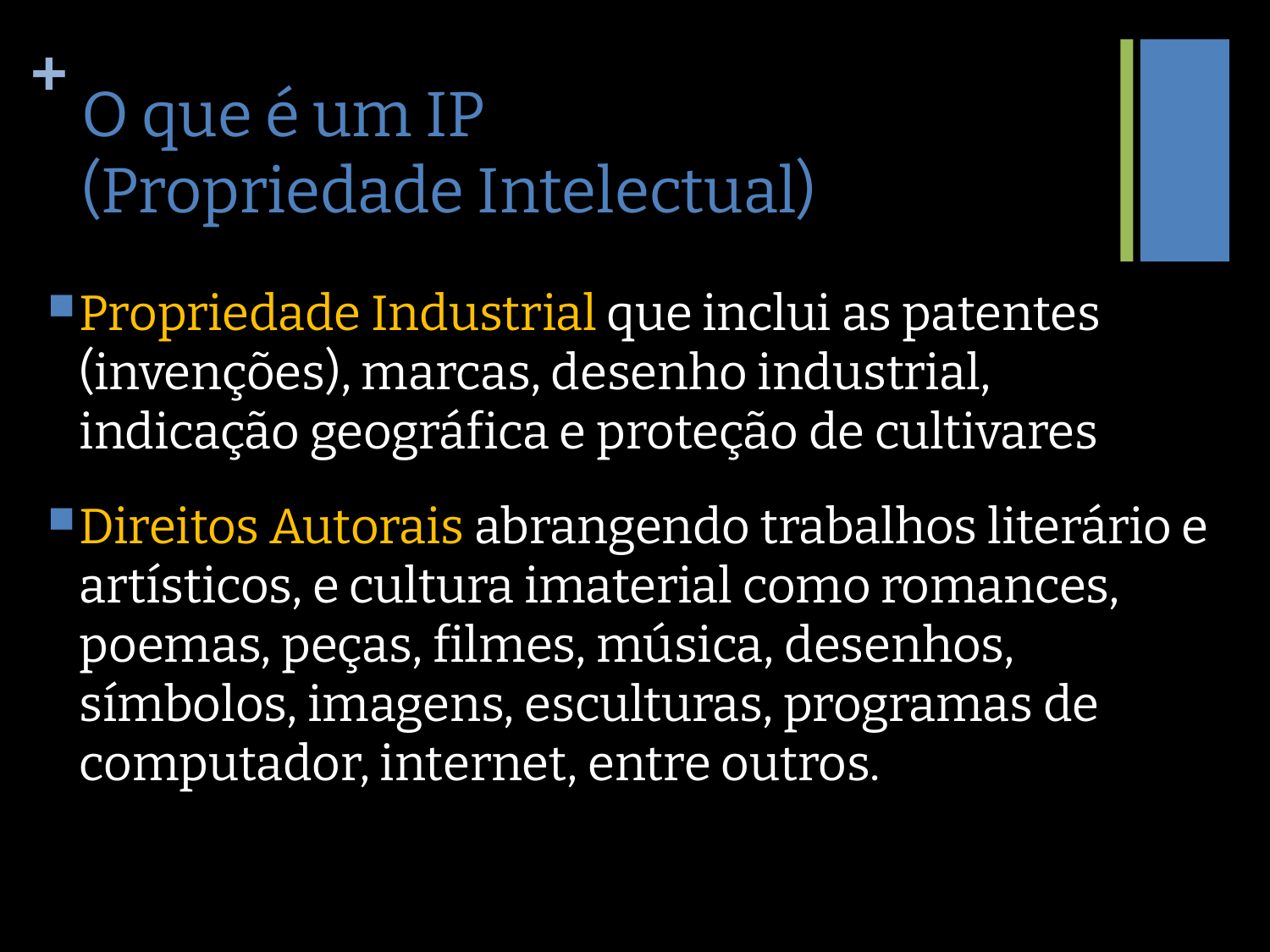

# O que é um IP (Propriedade Intelectual)
Propriedade Industrial que inclui as patentes (invenções), marcas, desenho industrial, indicação geográfica e proteção de cultivares
Direitos Autorais abrangendo trabalhos literário e artísticos, e cultura imaterial como romances, poemas, peças, filmes, música, desenhos, símbolos, imagens, esculturas, programas de computador, internet, entre outros.